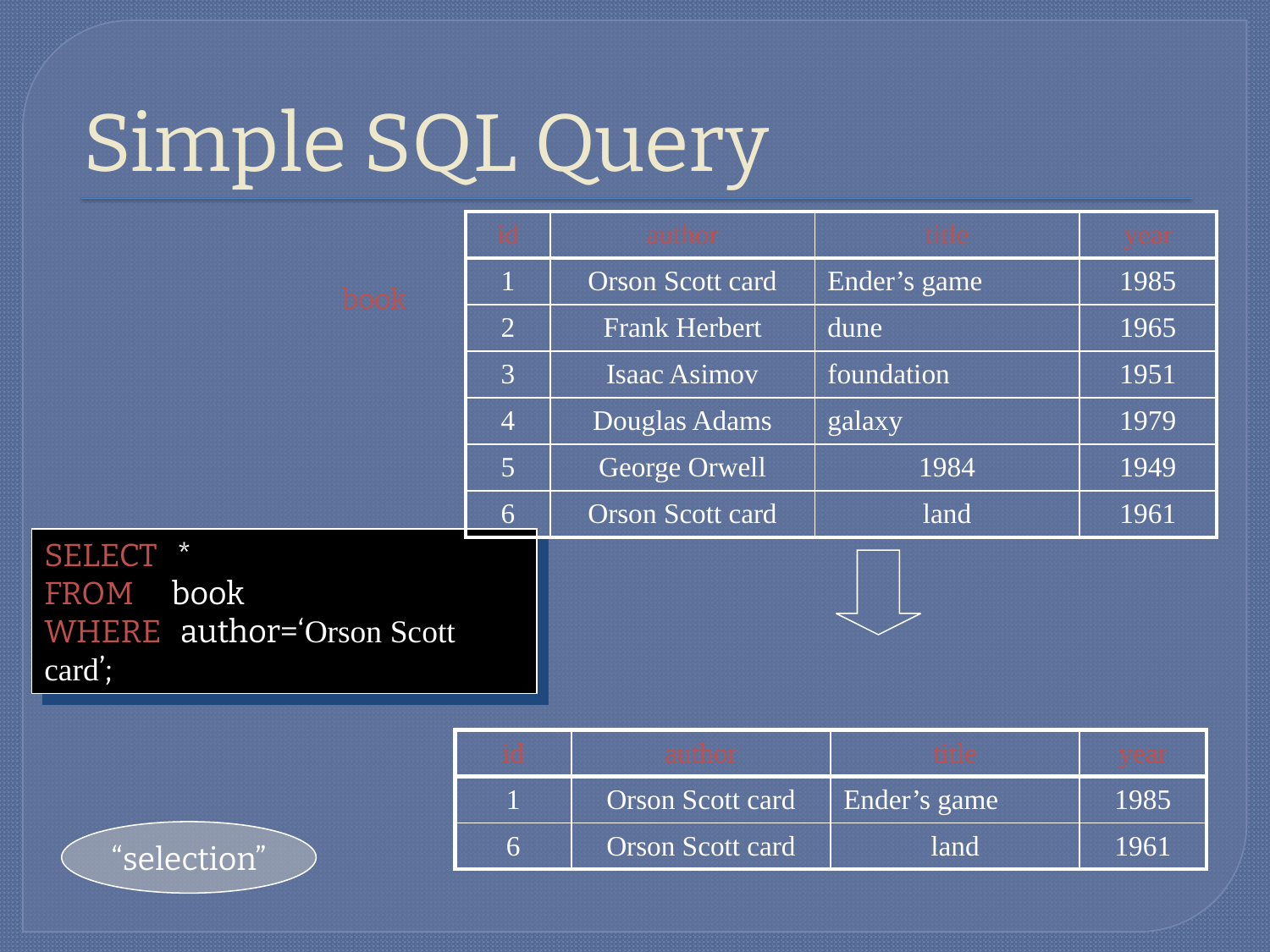

# Simple SQL Query
| id | author | title | year |
| --- | --- | --- | --- |
| 1 | Orson Scott card | Ender’s game | 1985 |
| 2 | Frank Herbert | dune | 1965 |
| 3 | Isaac Asimov | foundation | 1951 |
| 4 | Douglas Adams | galaxy | 1979 |
| 5 | George Orwell | 1984 | 1949 |
| 6 | Orson Scott card | land | 1961 |
book
SELECT   *
FROM      book
WHERE   author=‘Orson Scott card’;

| id | author | title | year |
| --- | --- | --- | --- |
| 1 | Orson Scott card | Ender’s game | 1985 |
| 6 | Orson Scott card | land | 1961 |
“selection”